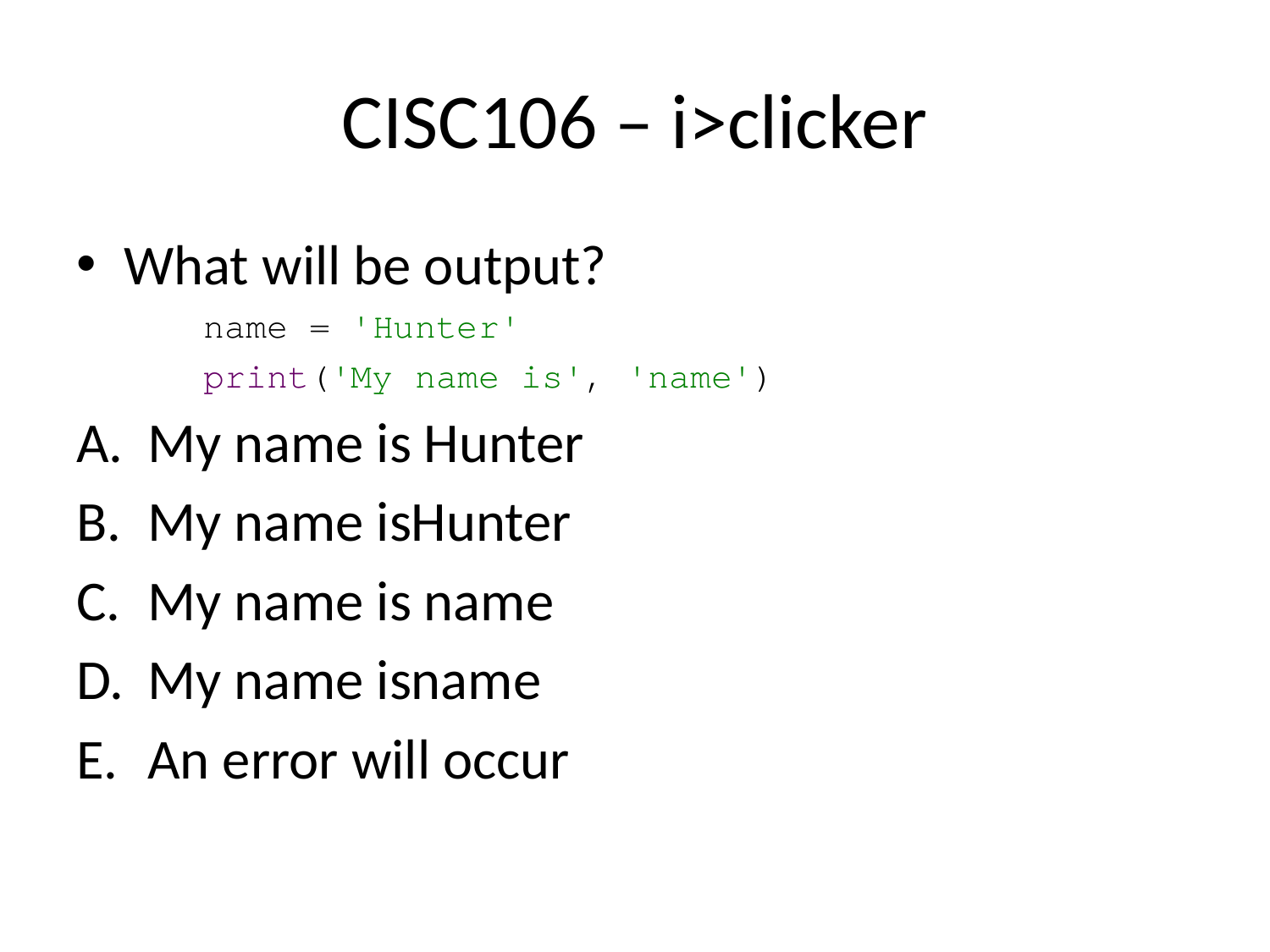

# CISC106 – i>clicker
What will be output?
name = 'Hunter'
print('My name is', 'name')
My name is Hunter
My name isHunter
My name is name
My name isname
An error will occur